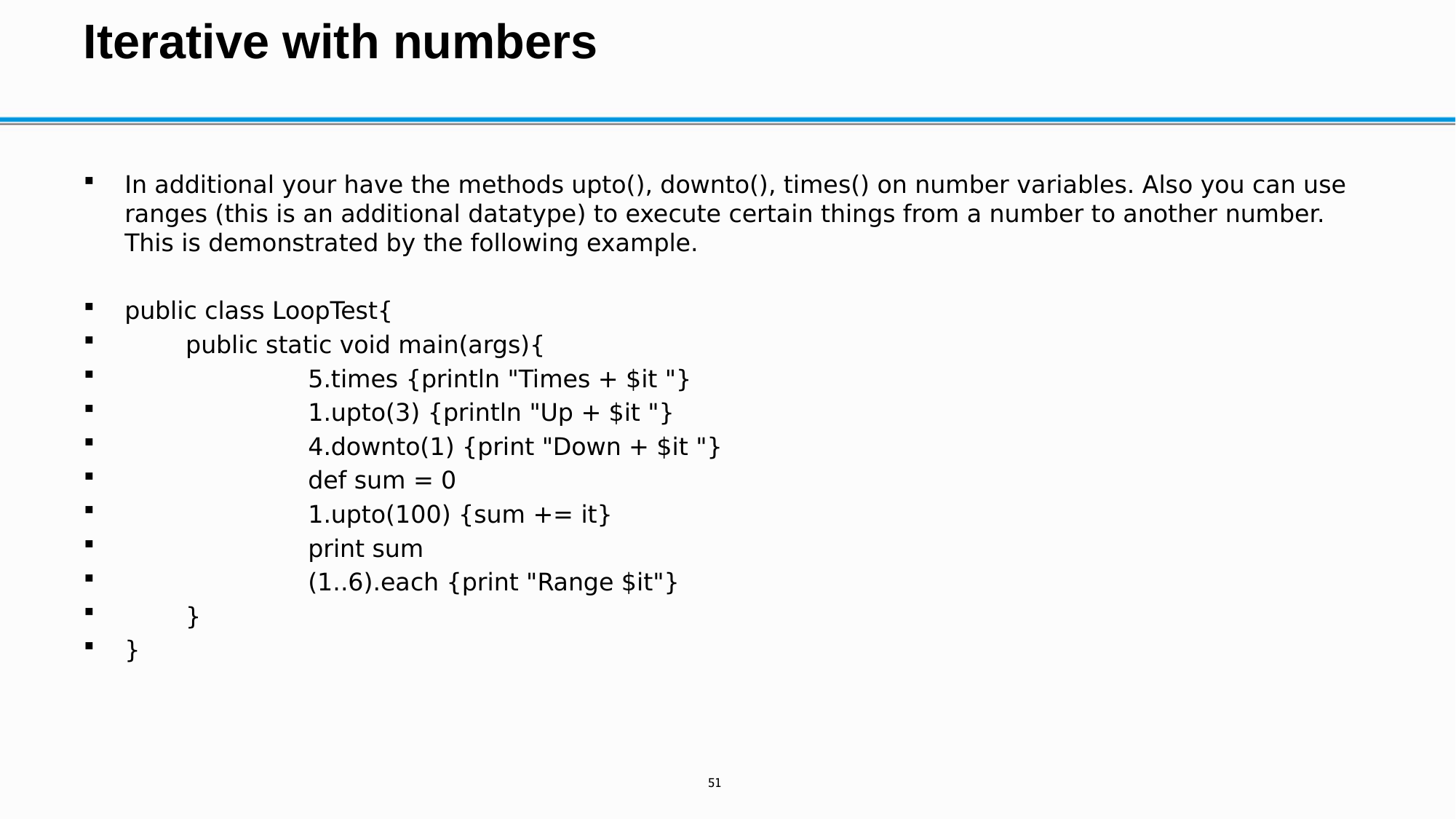

# Iterative with numbers
In additional your have the methods upto(), downto(), times() on number variables. Also you can use ranges (this is an additional datatype) to execute certain things from a number to another number. This is demonstrated by the following example.

public class LoopTest{
        public static void main(args){
                        5.times {println "Times + $it "}
                        1.upto(3) {println "Up + $it "}
                        4.downto(1) {print "Down + $it "}
                        def sum = 0
                        1.upto(100) {sum += it}
                        print sum
                        (1..6).each {print "Range $it"}
        }
}